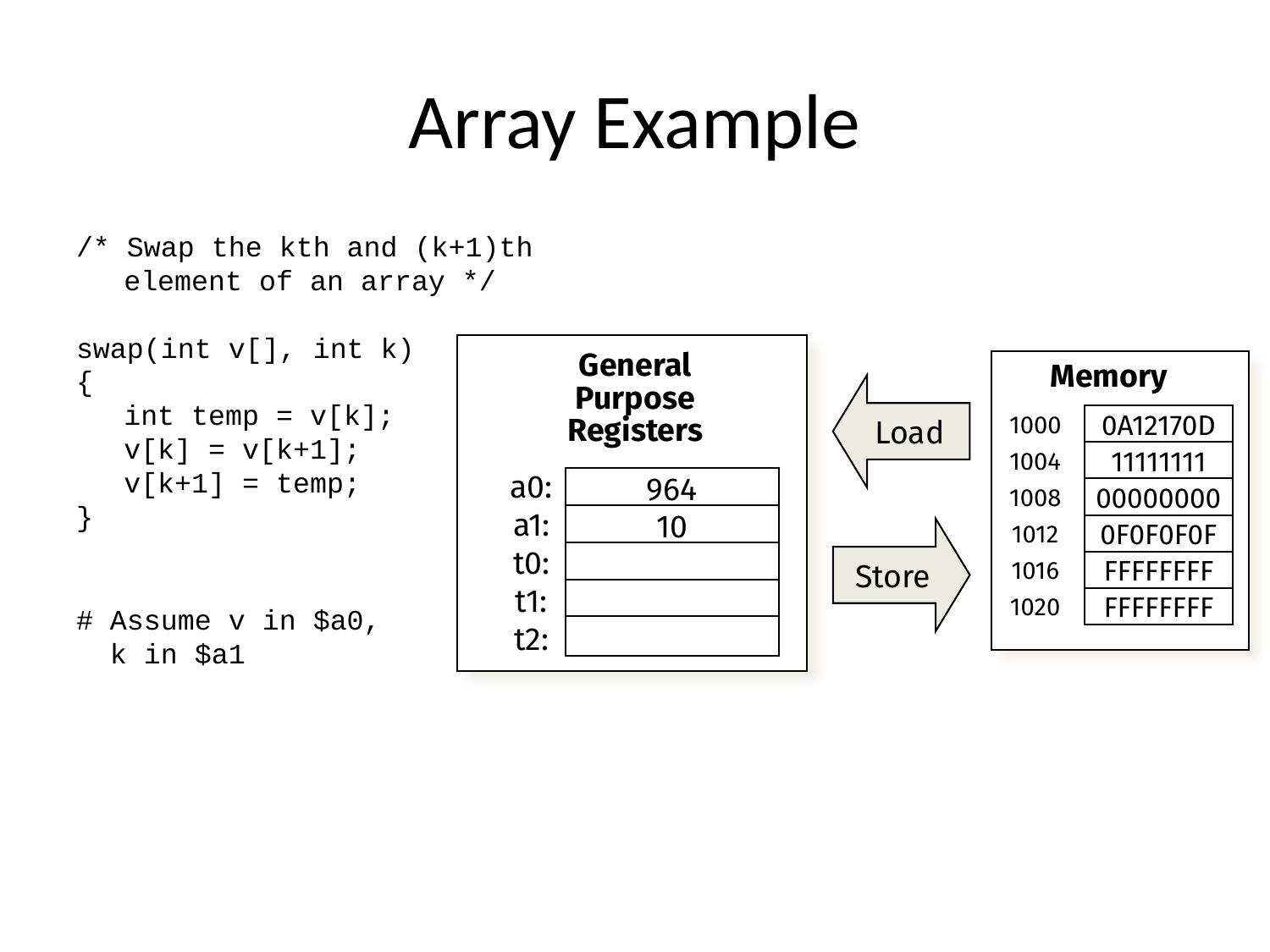

# Array Example
/* Swap the kth and (k+1)th element of an array */
swap(int v[], int k)
{
	int temp = v[k];
	v[k] = v[k+1];
	v[k+1] = temp;
}

# Assume v in $a0,
  k in $a1

General
Purpose
Registers
a0:
a1:
t0:
t1:
t2:
964
10

Memory
1000
0A12170D
1004
11111111
1008
00000000
1012
0F0F0F0F
1016
FFFFFFFF
1020
FFFFFFFF
Load
Store